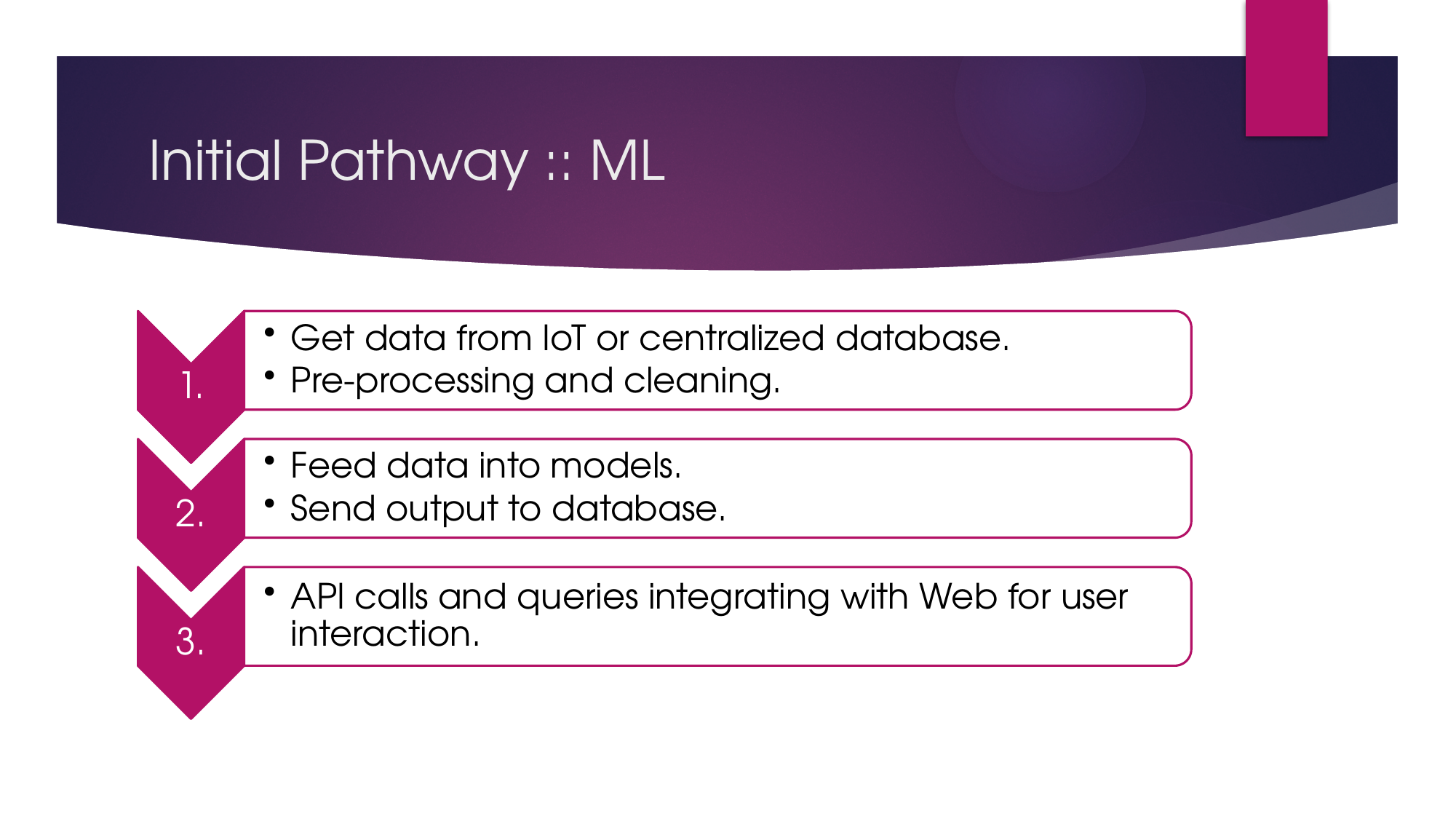

# Initial Pathway :: ML
1.
Get data from IoT or centralized database.
Pre-processing and cleaning.
2.
Feed data into models.
Send output to database.
3.
API calls and queries integrating with Web for user interaction.